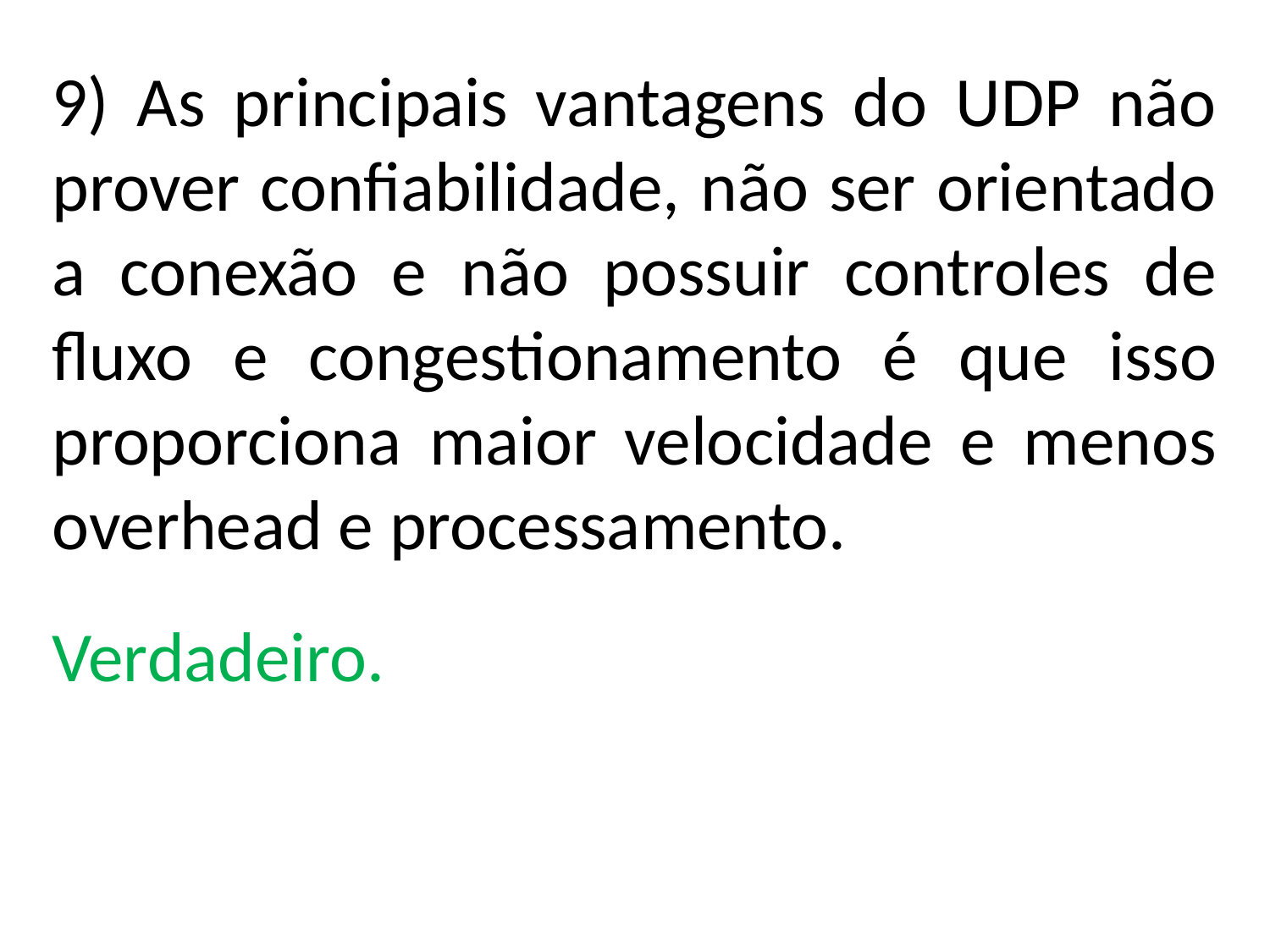

9) As principais vantagens do UDP não prover confiabilidade, não ser orientado a conexão e não possuir controles de fluxo e congestionamento é que isso proporciona maior velocidade e menos overhead e processamento.
Verdadeiro.